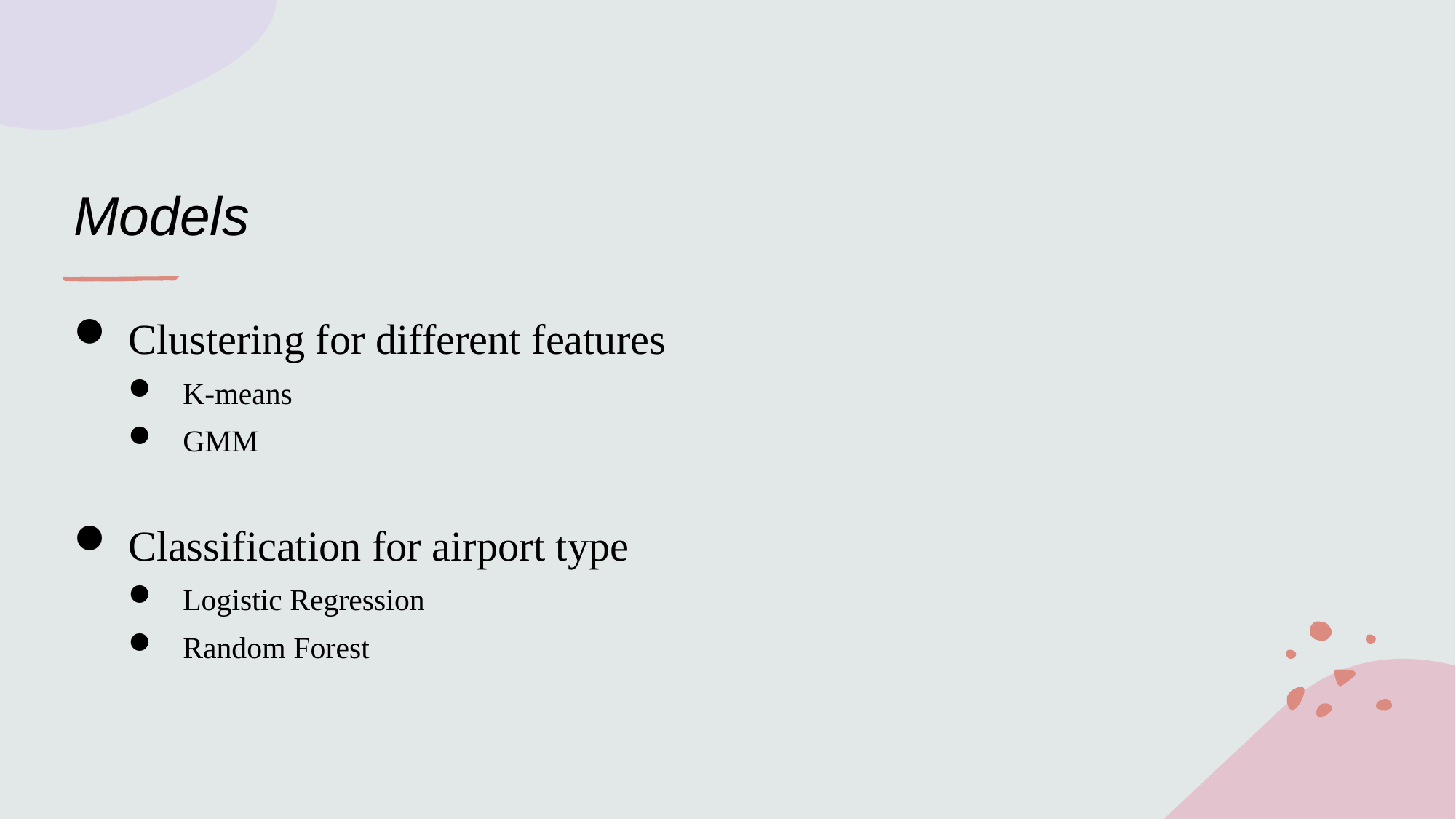

# Models
Clustering for different features
K-means
GMM

Classification for airport type
Logistic Regression
Random Forest